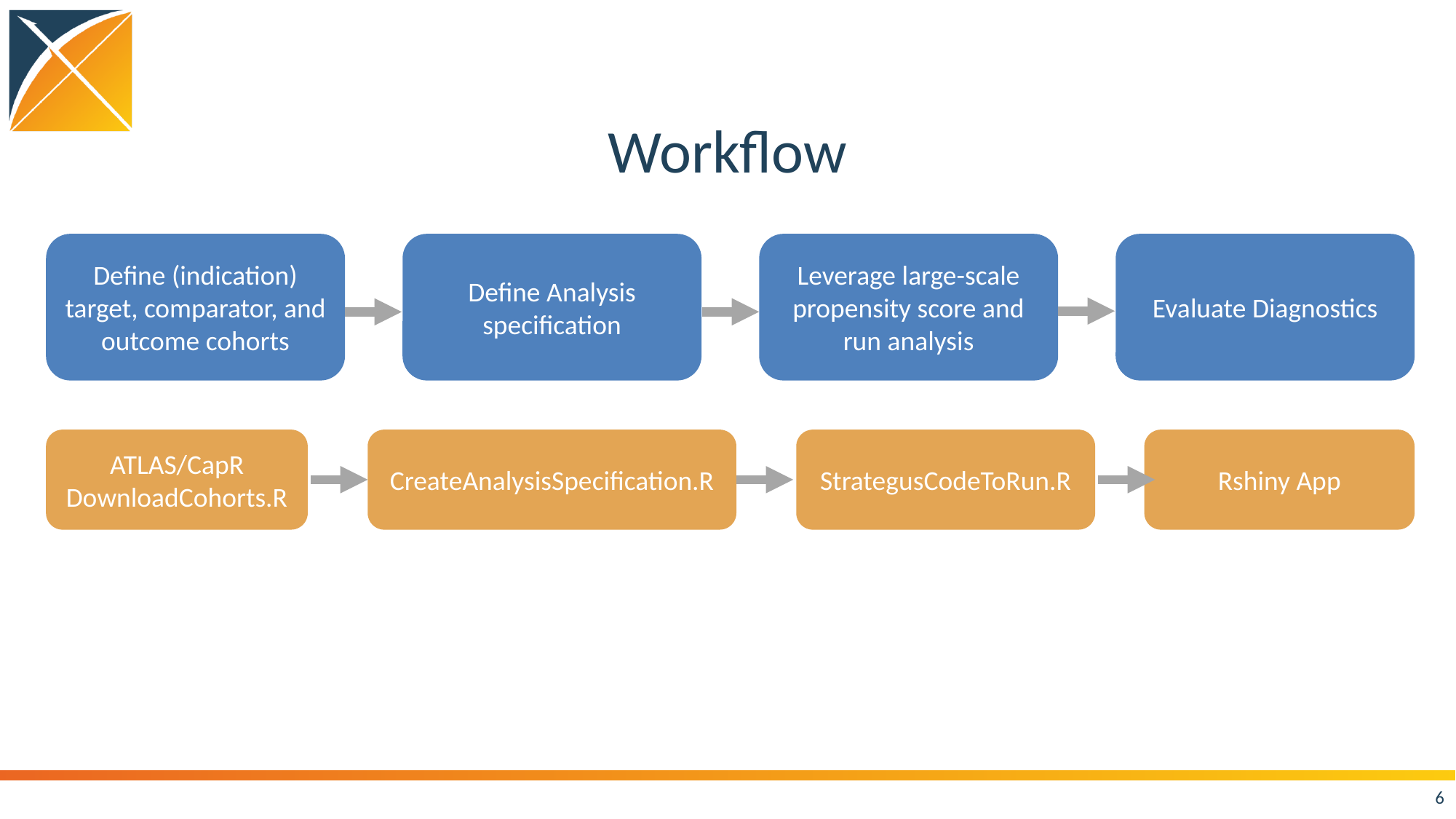

# Workflow
Define (indication) target, comparator, and outcome cohorts
Define Analysis specification
Leverage large-scale propensity score and run analysis
Evaluate Diagnostics
ATLAS/CapR
DownloadCohorts.R
CreateAnalysisSpecification.R
StrategusCodeToRun.R
Rshiny App
6